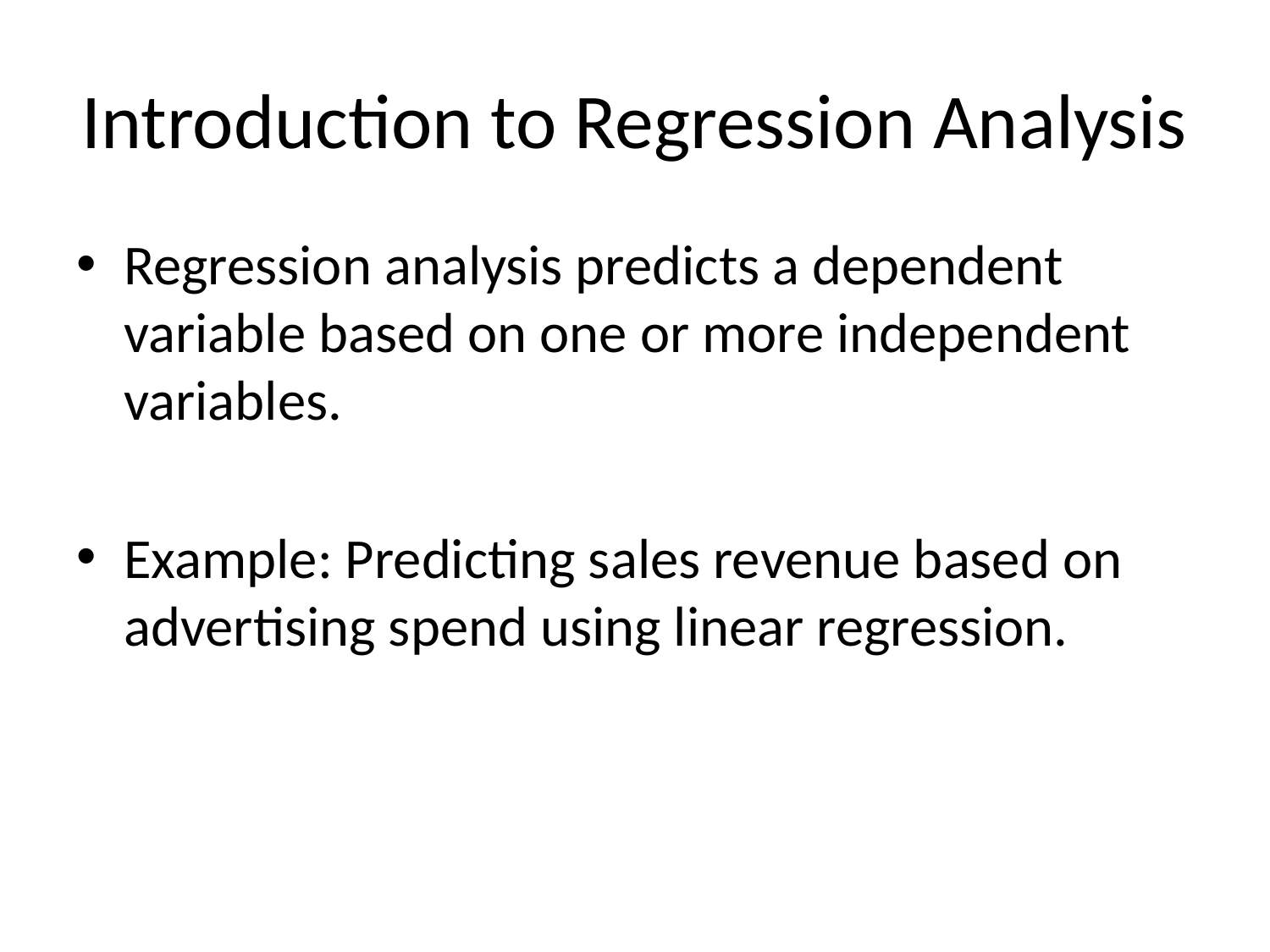

# Introduction to Regression Analysis
Regression analysis predicts a dependent variable based on one or more independent variables.

Example: Predicting sales revenue based on advertising spend using linear regression.